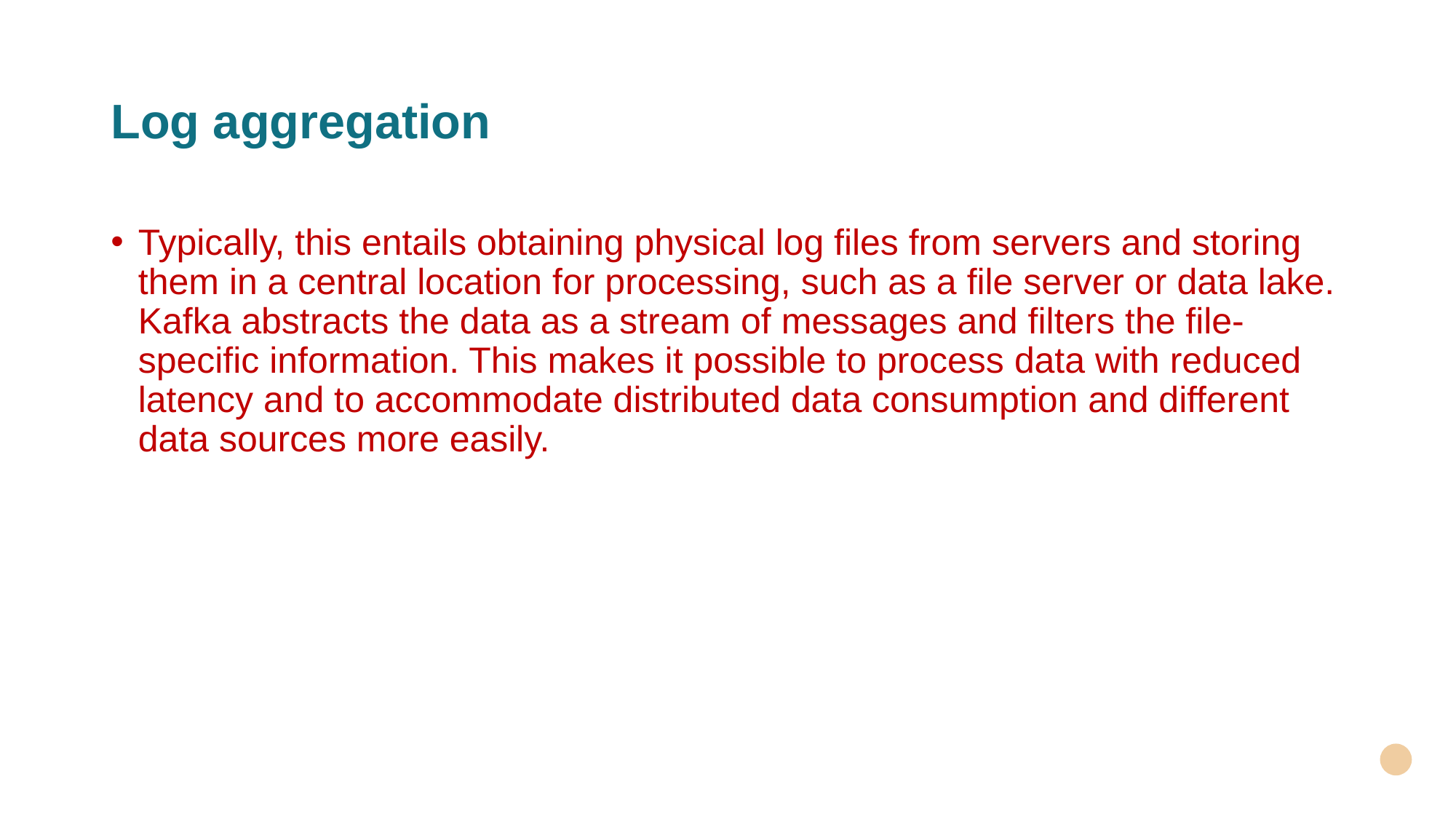

# Log aggregation
Typically, this entails obtaining physical log files from servers and storing them in a central location for processing, such as a file server or data lake. Kafka abstracts the data as a stream of messages and filters the file-specific information. This makes it possible to process data with reduced latency and to accommodate distributed data consumption and different data sources more easily.

26